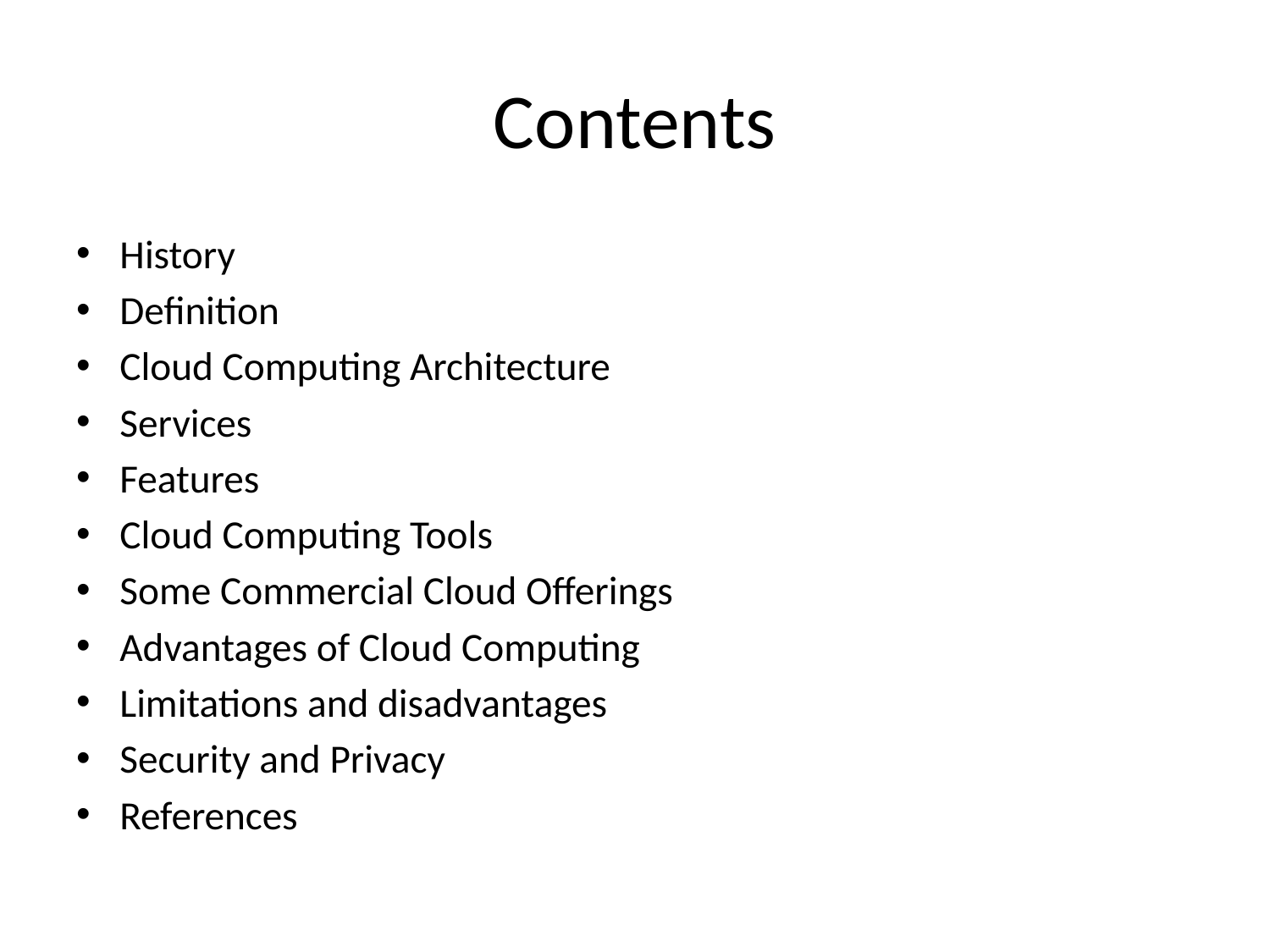

# Contents
History
Definition
Cloud Computing Architecture
Services
Features
Cloud Computing Tools
Some Commercial Cloud Offerings
Advantages of Cloud Computing
Limitations and disadvantages
Security and Privacy
References